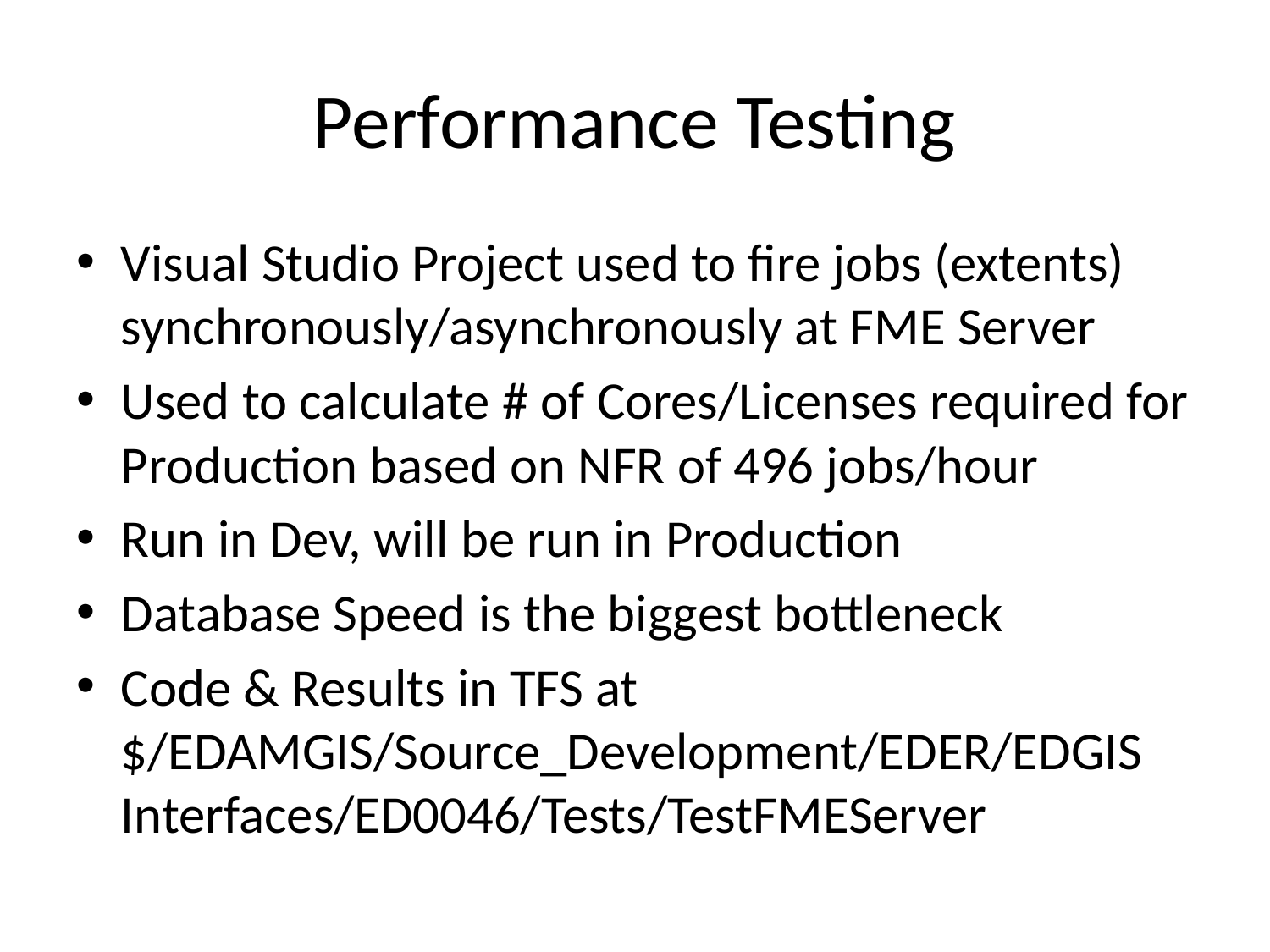

# Performance Testing
Visual Studio Project used to fire jobs (extents) synchronously/asynchronously at FME Server
Used to calculate # of Cores/Licenses required for Production based on NFR of 496 jobs/hour
Run in Dev, will be run in Production
Database Speed is the biggest bottleneck
Code & Results in TFS at $/EDAMGIS/Source_Development/EDER/EDGIS Interfaces/ED0046/Tests/TestFMEServer